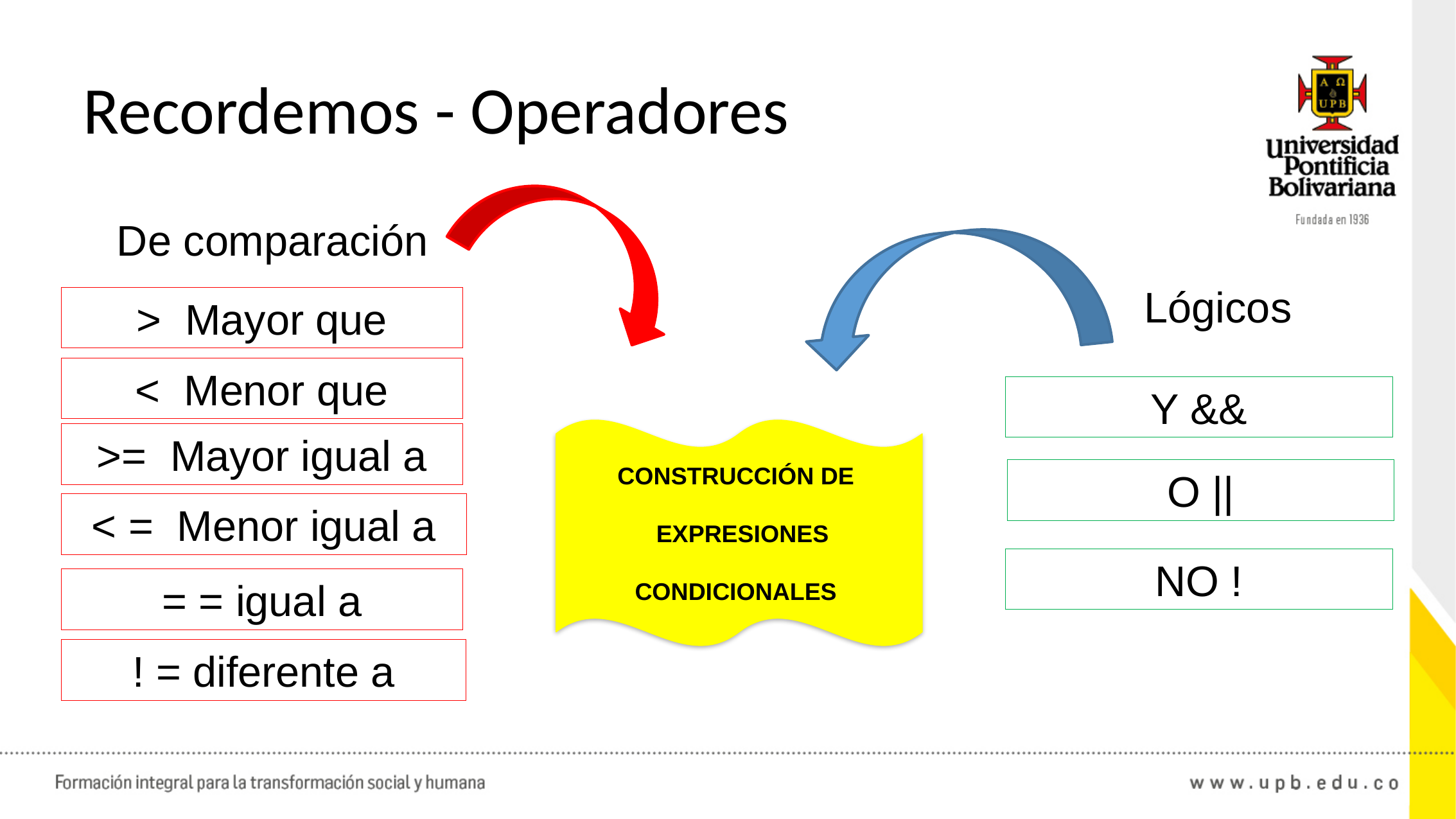

# Recordemos - Operadores

De comparación

Lógicos
>  Mayor que
<  Menor que
Y &&
CONSTRUCCIÓN DE

 EXPRESIONES

CONDICIONALES
>=  Mayor igual a
O ||
< =  Menor igual a
NO !
= = igual a
! = diferente a